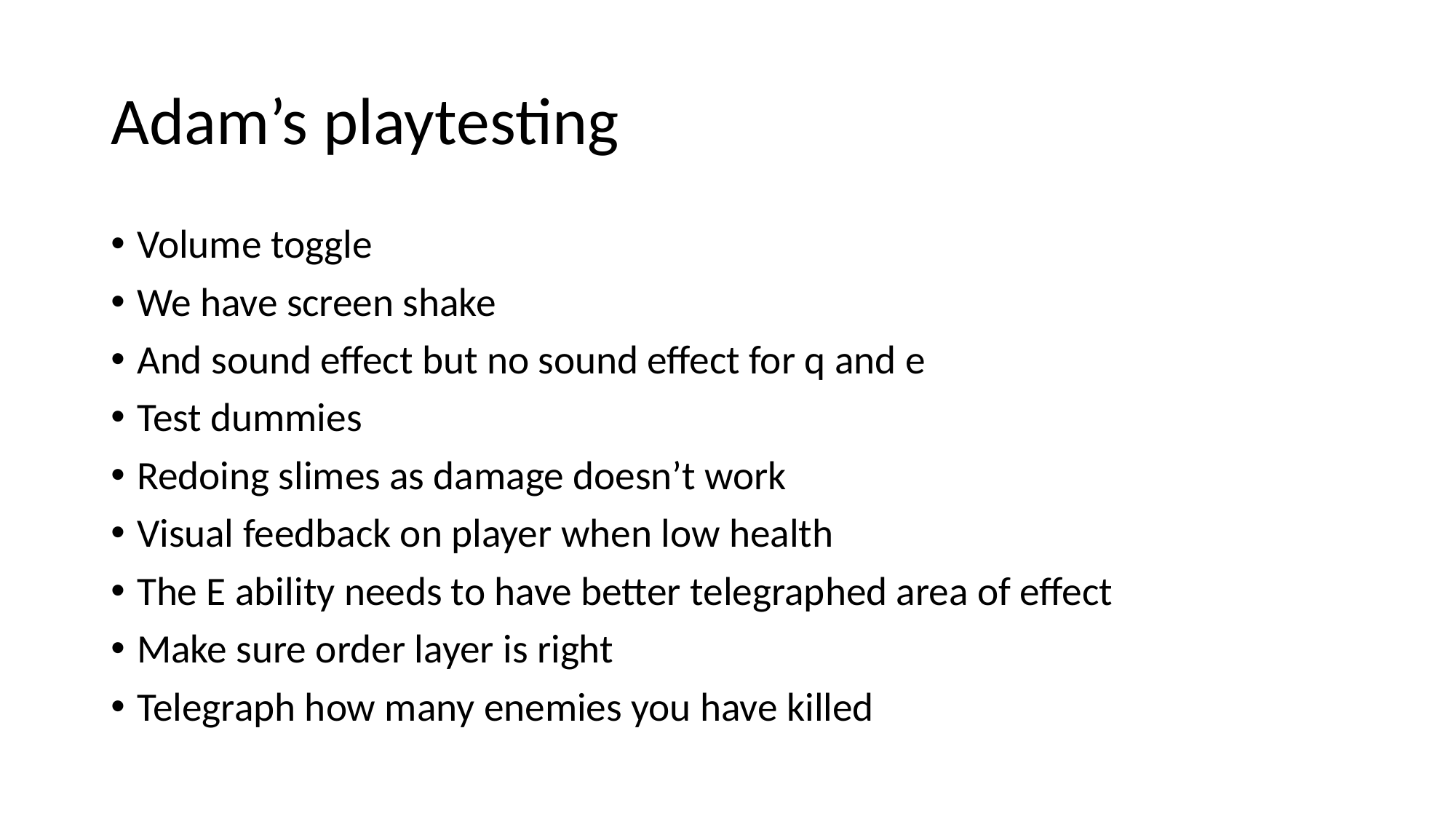

# Adam’s playtesting
Volume toggle
We have screen shake
And sound effect but no sound effect for q and e
Test dummies
Redoing slimes as damage doesn’t work
Visual feedback on player when low health
The E ability needs to have better telegraphed area of effect
Make sure order layer is right
Telegraph how many enemies you have killed